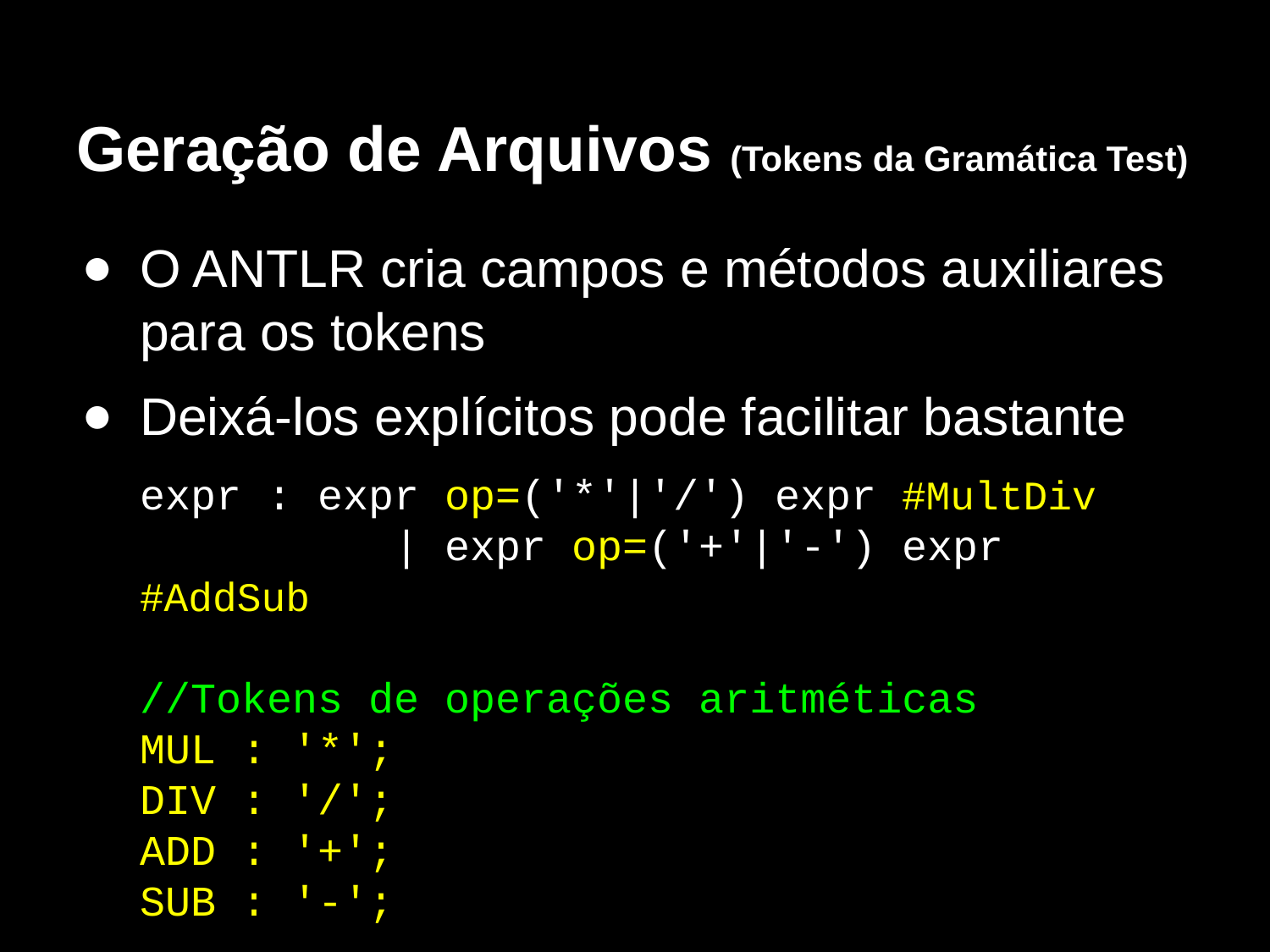

# Geração de Arquivos (Tokens da Gramática Test)
O ANTLR cria campos e métodos auxiliares para os tokens
Deixá-los explícitos pode facilitar bastante
expr : expr op=('*'|'/') expr #MultDiv
		| expr op=('+'|'-') expr #AddSub
//Tokens de operações aritméticas
MUL : '*';
DIV : '/';
ADD : '+';
SUB : '-';